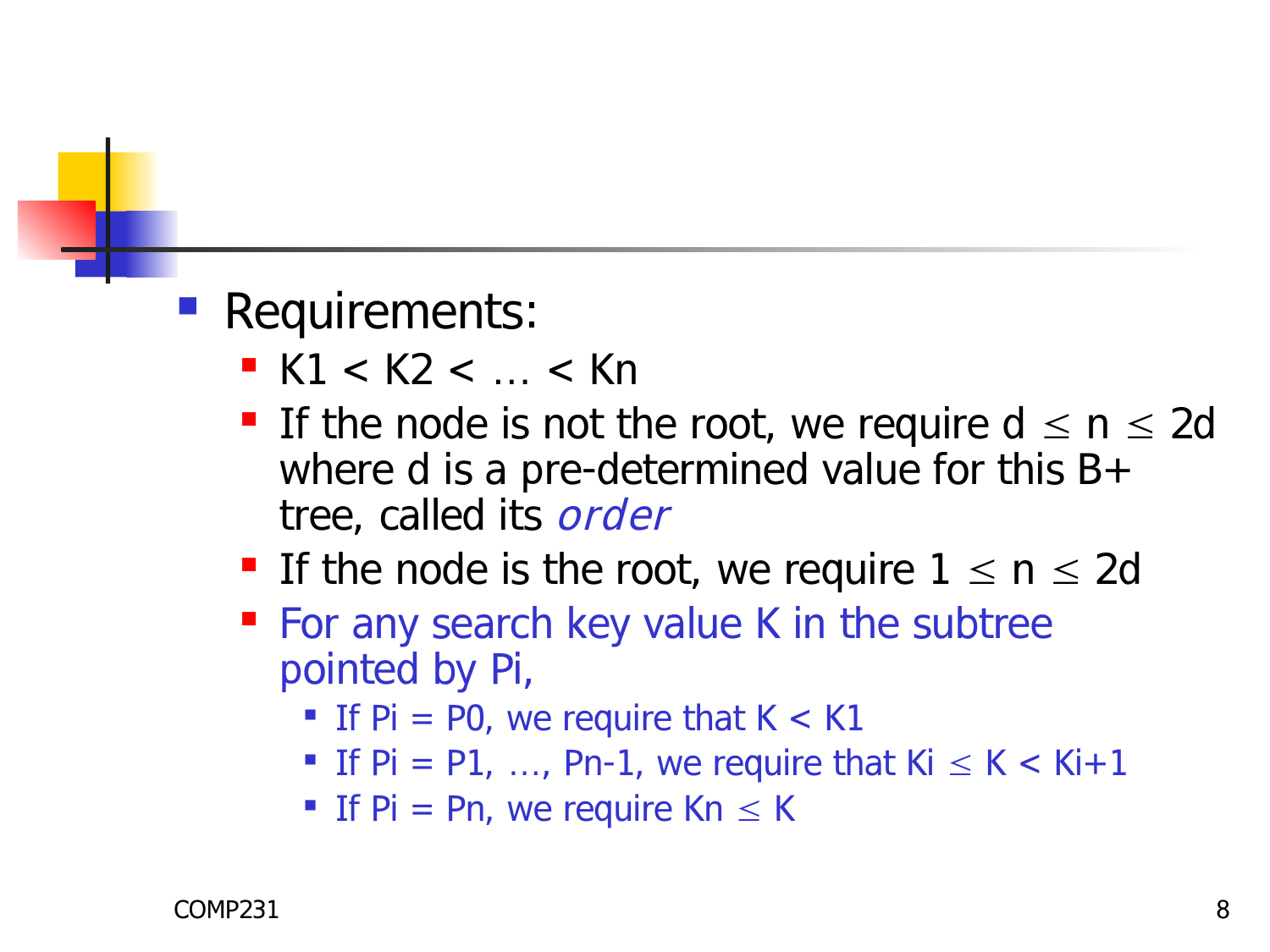

#
Requirements:
K1 < K2 < … < Kn
If the node is not the root, we require d ≤ n ≤ 2d where d is a pre-determined value for this B+ tree, called its order
If the node is the root, we require 1 ≤ n ≤ 2d
For any search key value K in the subtree              pointed by Pi,
If Pi = P0, we require that K < K1
If Pi = P1, …, Pn-1, we require that Ki ≤ K < Ki+1
If Pi = Pn, we require Kn ≤ K

COMP231
8